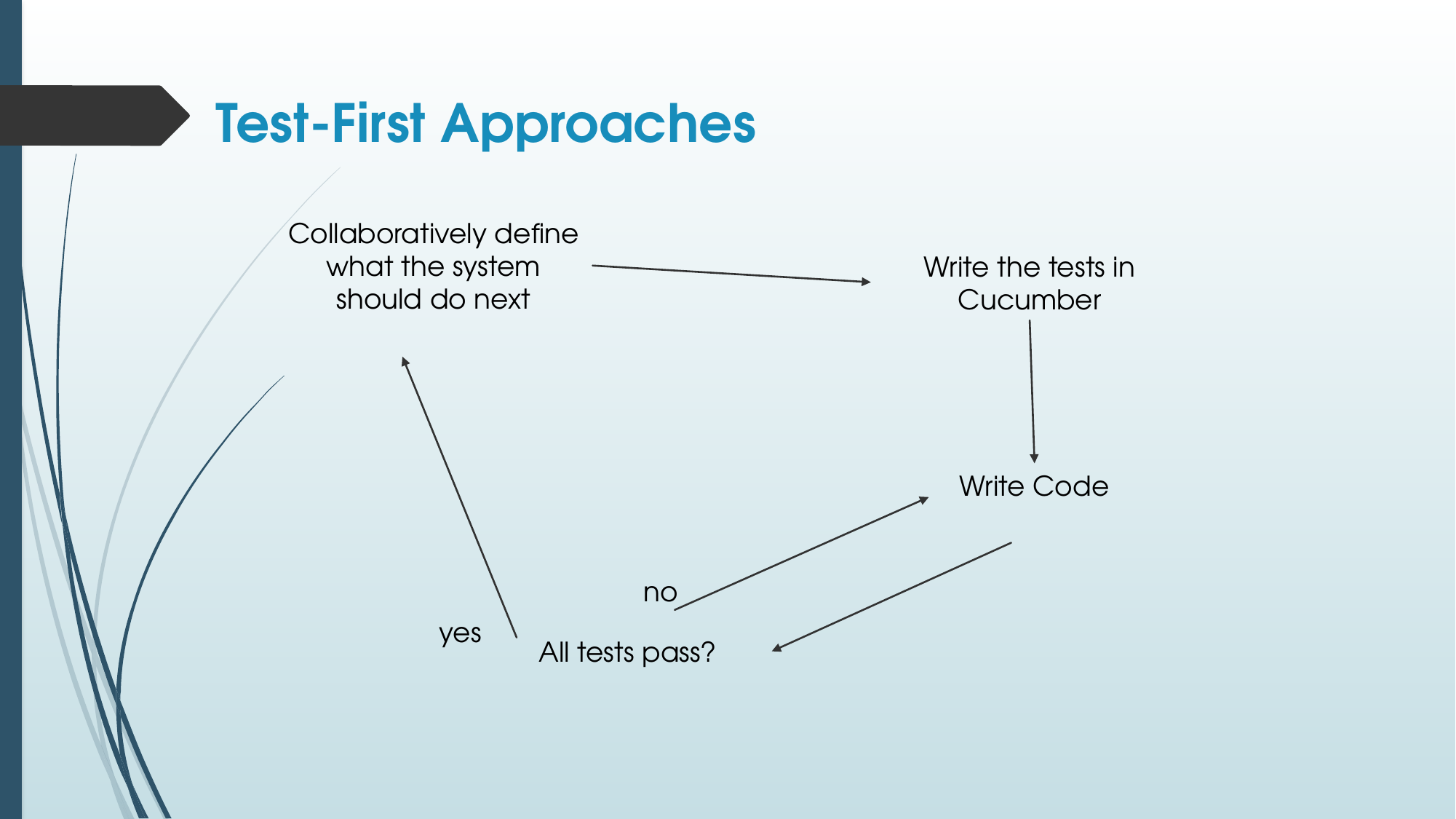

Test-First Approaches
Collaboratively define what the system should do next
Write the tests in Cucumber
Write Code
no
yes
All tests pass?